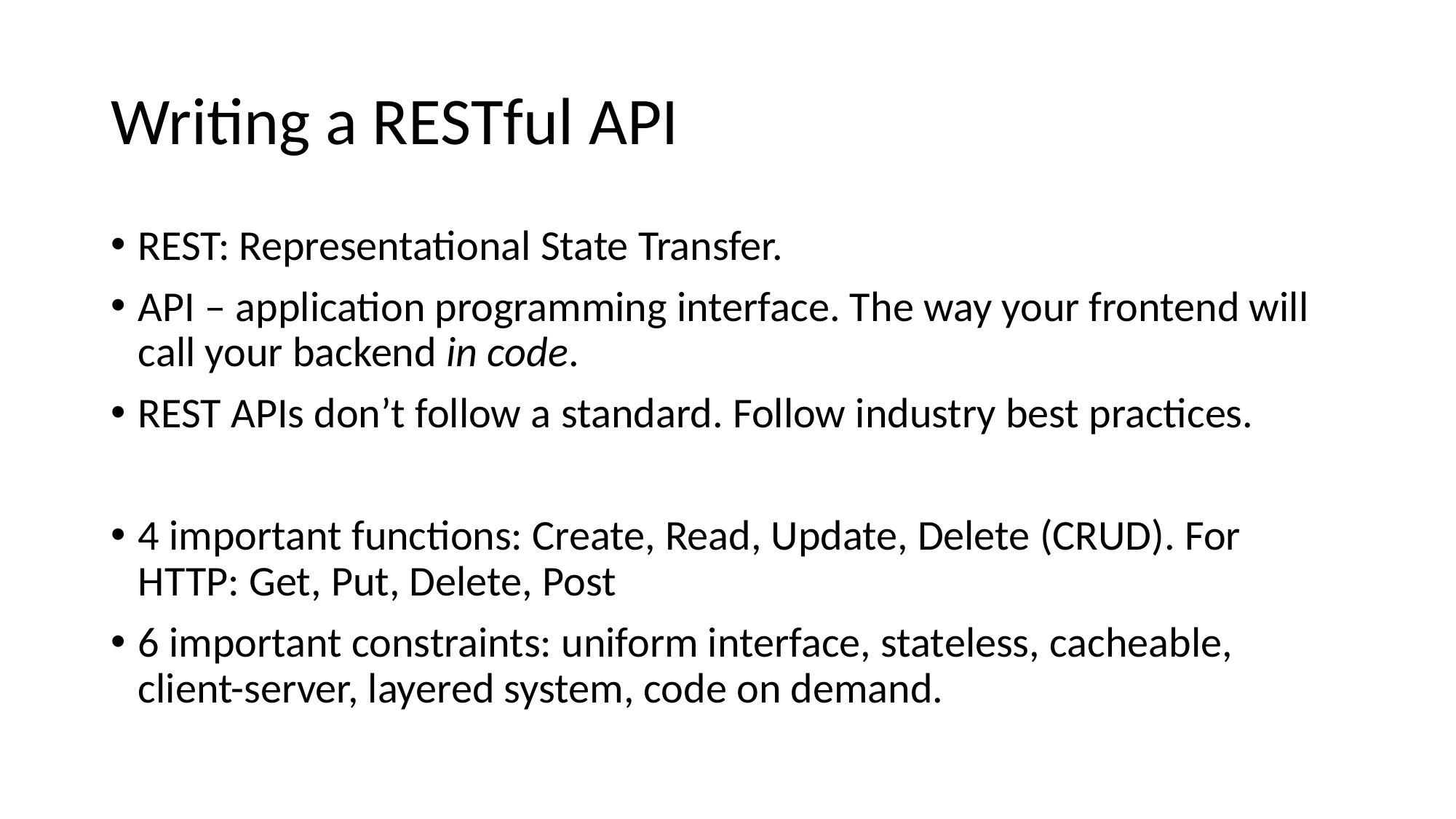

# Writing a RESTful API
REST: Representational State Transfer.
API – application programming interface. The way your frontend will call your backend in code.
REST APIs don’t follow a standard. Follow industry best practices.

4 important functions: Create, Read, Update, Delete (CRUD). For HTTP: Get, Put, Delete, Post
6 important constraints: uniform interface, stateless, cacheable, client-server, layered system, code on demand.